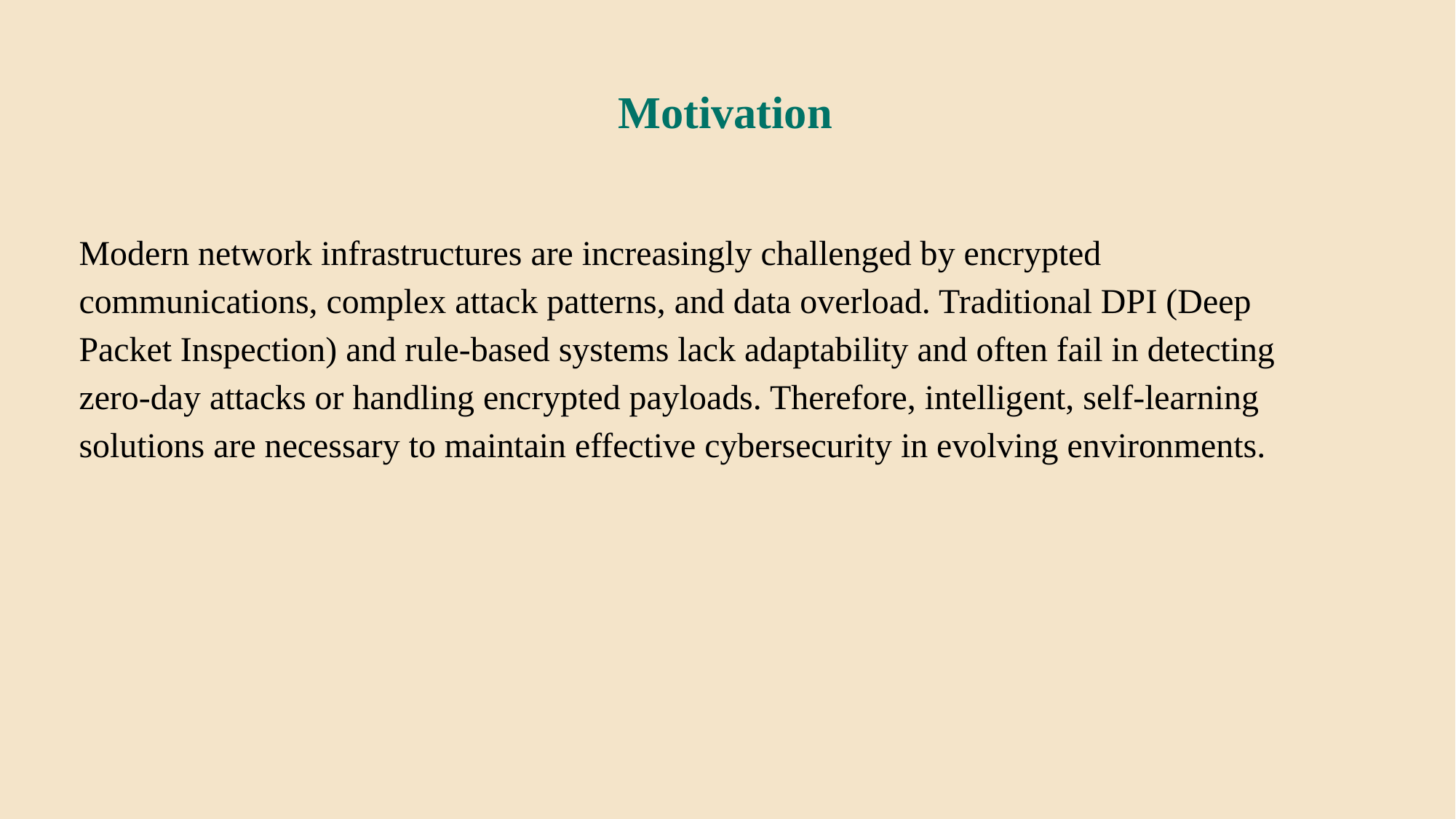

Motivation

Modern network infrastructures are increasingly challenged by encrypted communications, complex attack patterns, and data overload. Traditional DPI (Deep Packet Inspection) and rule-based systems lack adaptability and often fail in detecting zero-day attacks or handling encrypted payloads. Therefore, intelligent, self-learning solutions are necessary to maintain effective cybersecurity in evolving environments.